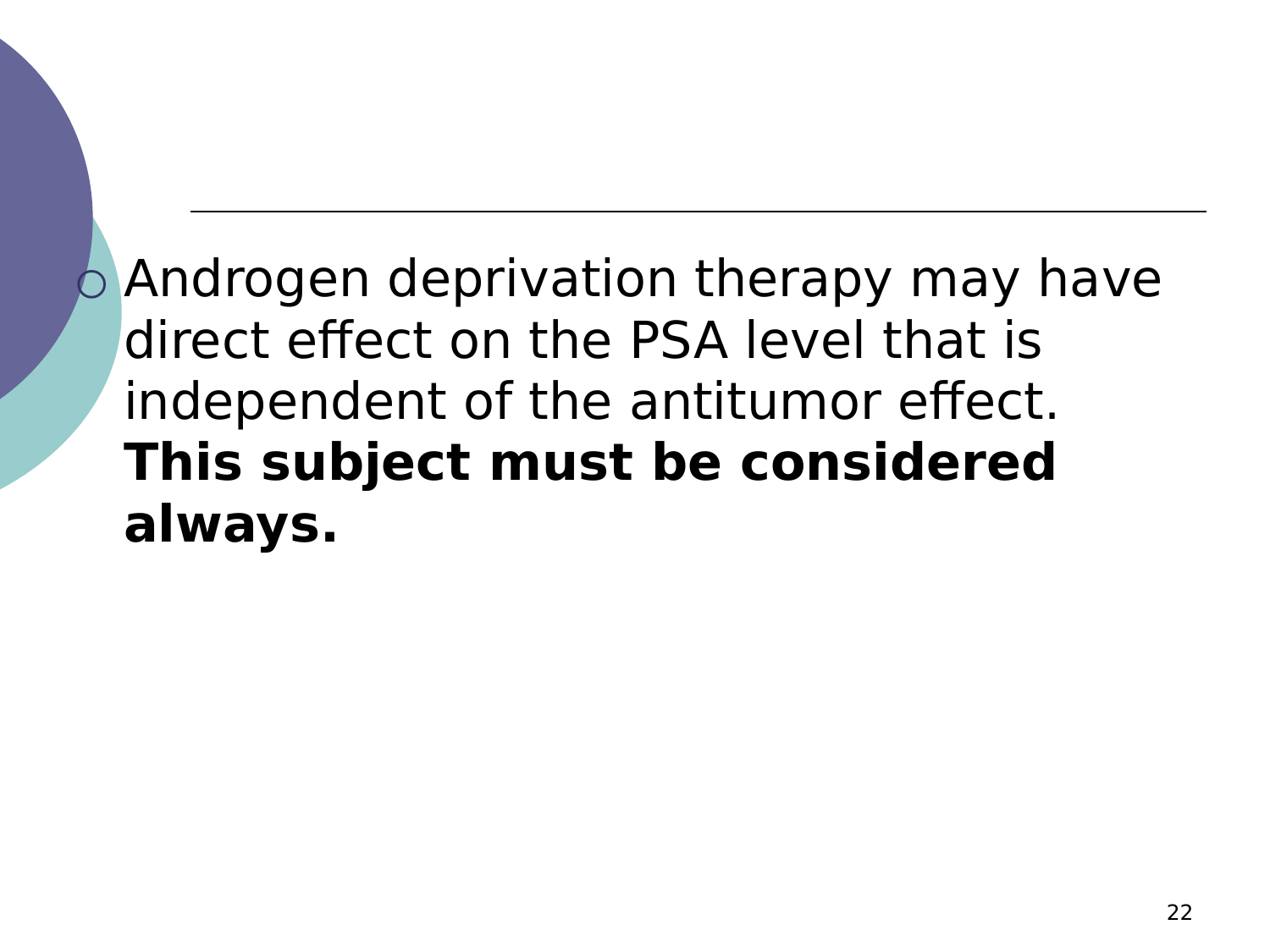

#

Androgen deprivation therapy may have direct effect on the PSA level that is independent of the antitumor effect. This subject must be considered always.
22